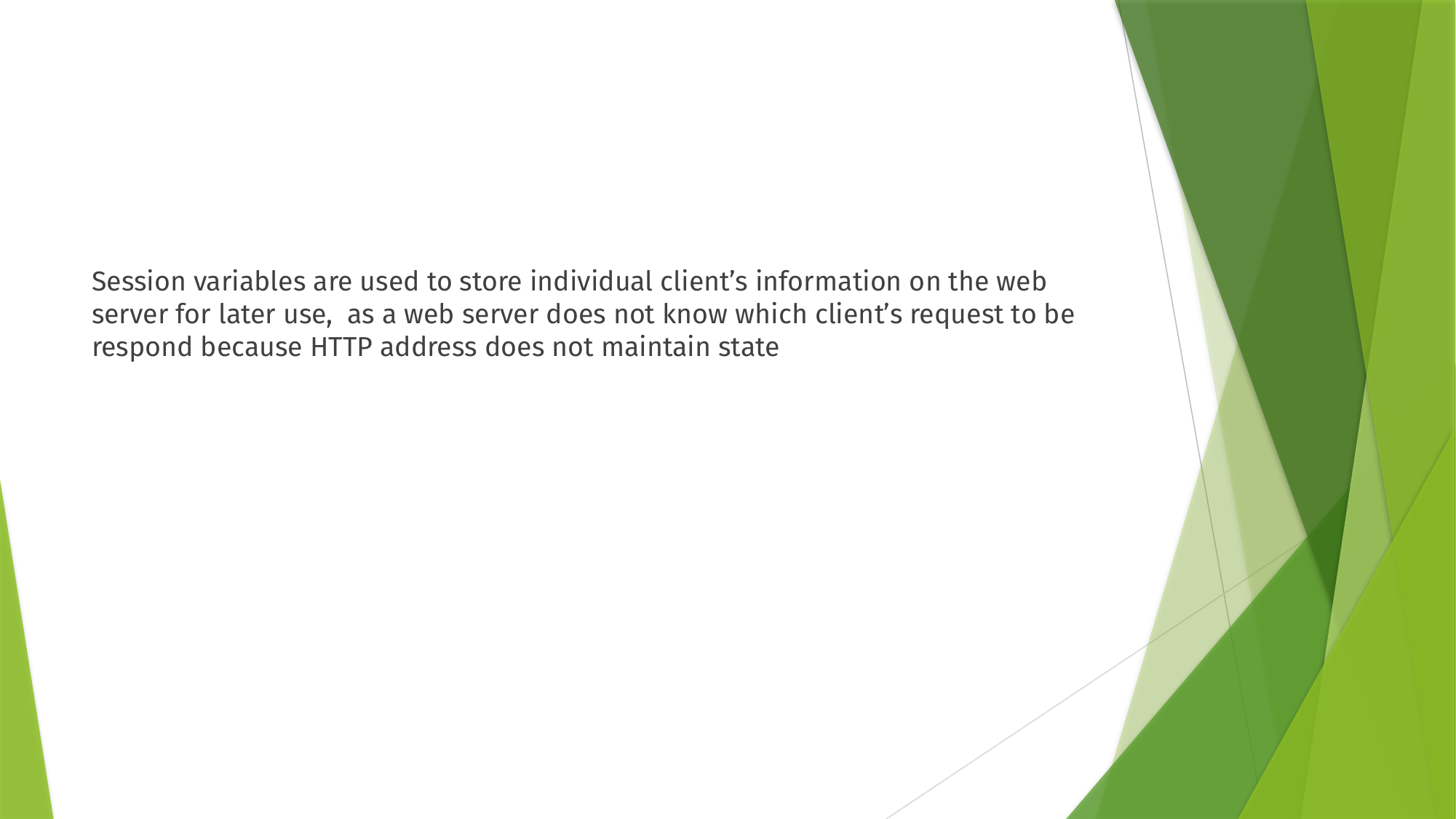

#
Session variables are used to store individual client’s information on the web server for later use,  as a web server does not know which client’s request to be respond because HTTP address does not maintain state